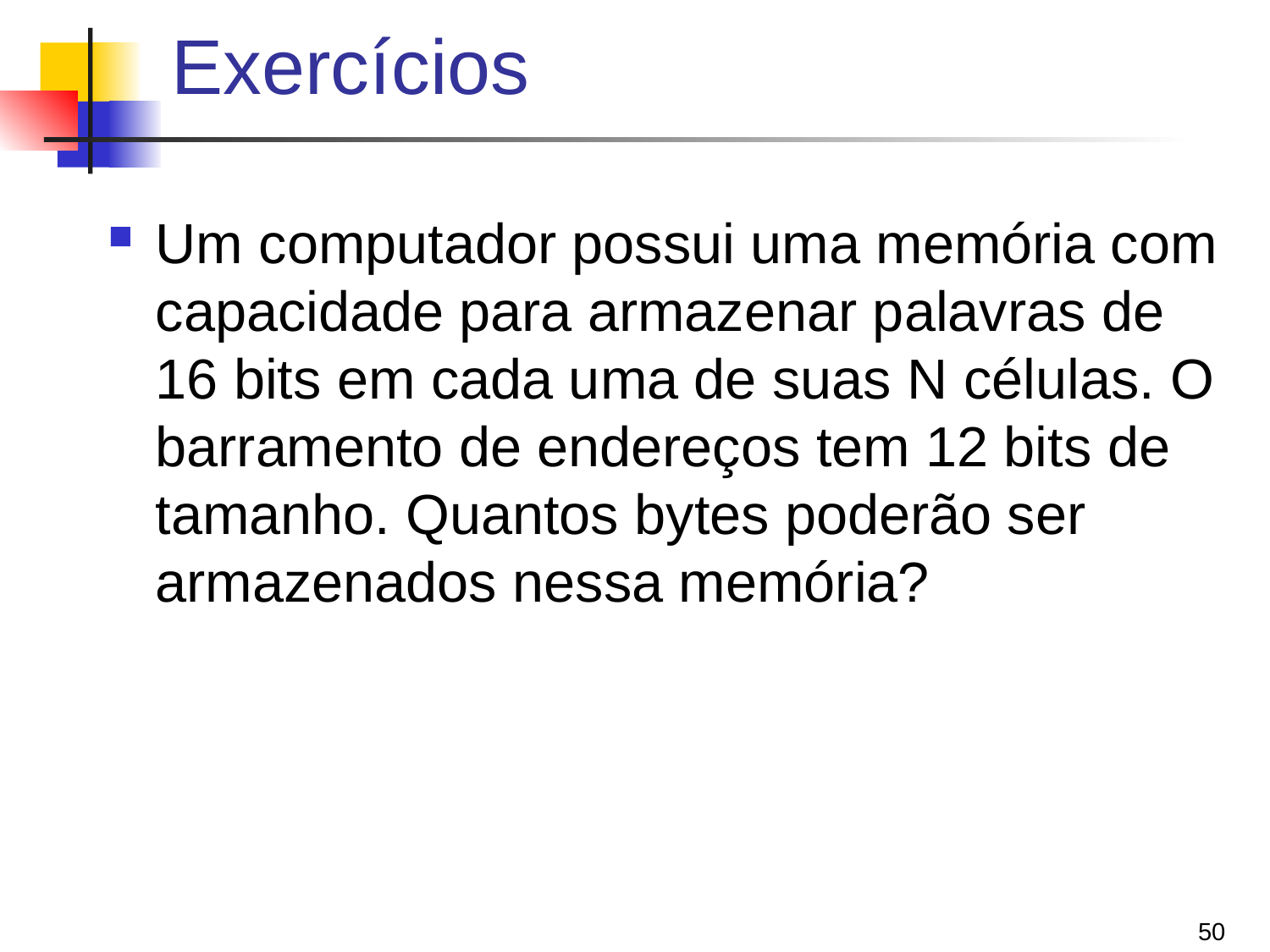

# Exercícios
Um computador possui uma memória com capacidade para armazenar palavras de 16 bits em cada uma de suas N células. O barramento de endereços tem 12 bits de tamanho. Quantos bytes poderão ser armazenados nessa memória?
50